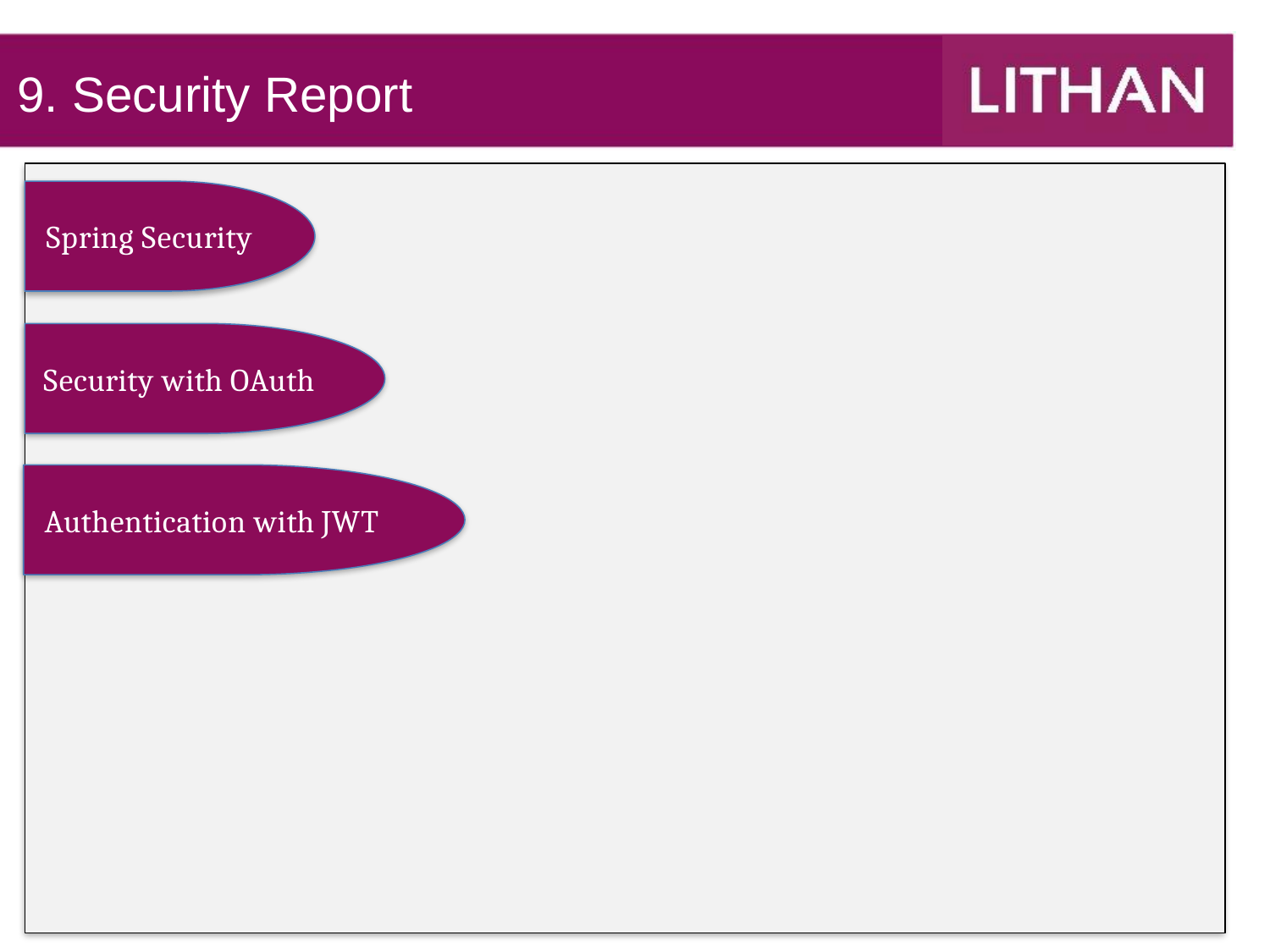

9. Security Report

Spring Security

Security with OAuth
Authentication with JWT